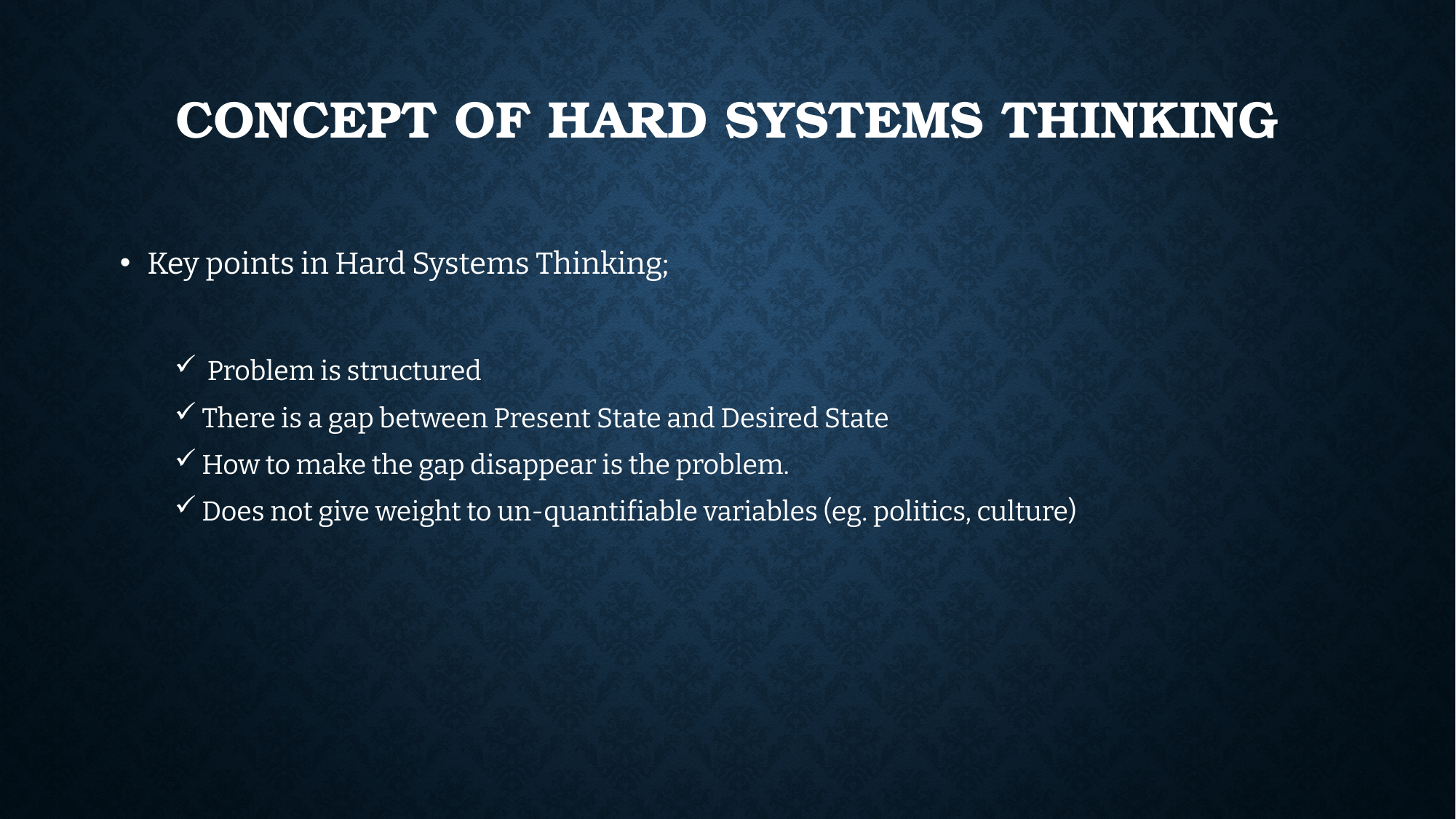

# Concept of Hard Systems ThInkIng
Key points in Hard Systems Thinking;

 Problem is structured
There is a gap between Present State and Desired State
How to make the gap disappear is the problem.
Does not give weight to un-quantifiable variables (eg. politics, culture)